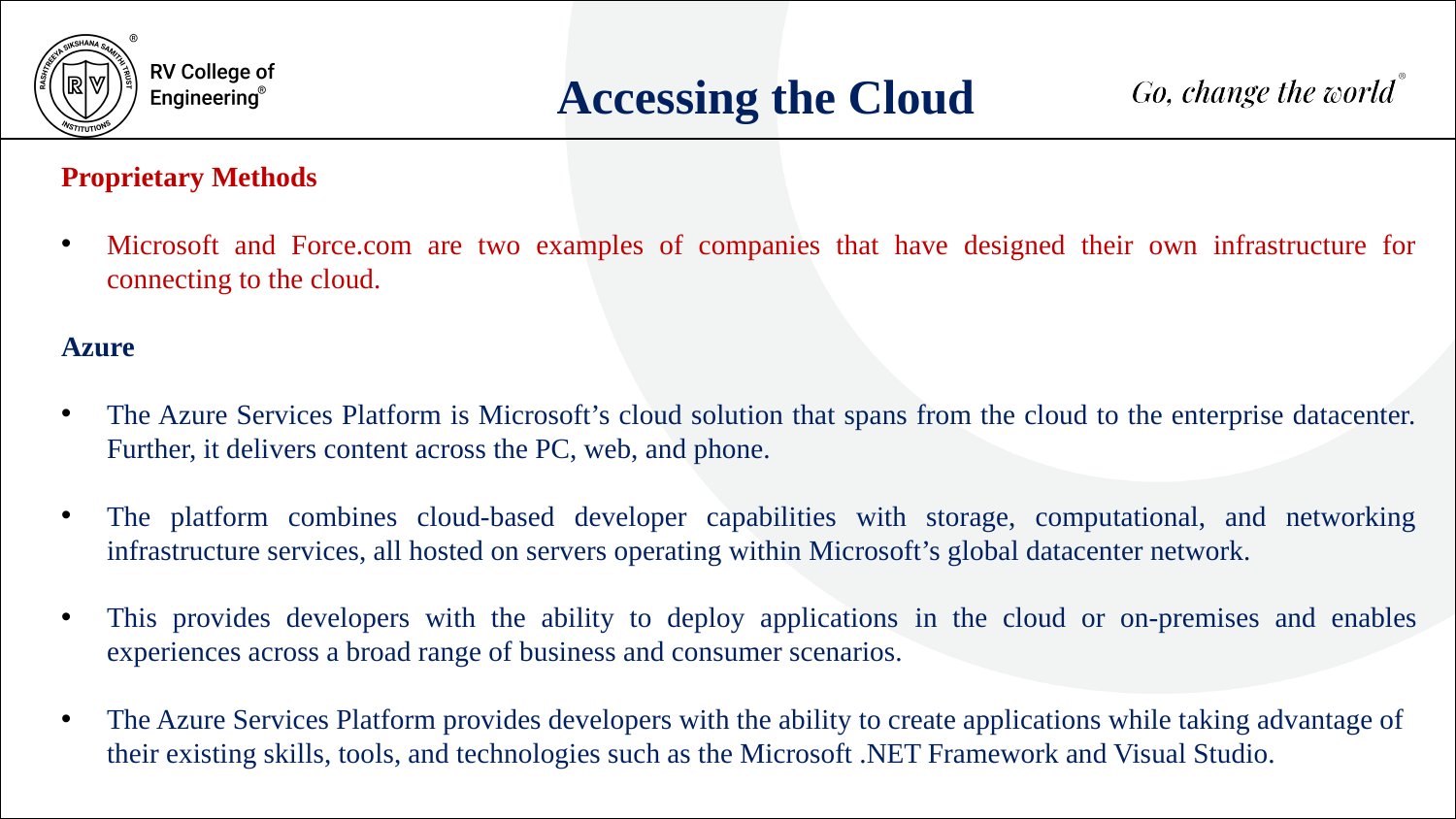

Accessing the Cloud

Proprietary Methods

Microsoft and Force.com are two examples of companies that have designed their own infrastructure for connecting to the cloud.

Azure

The Azure Services Platform is Microsoft’s cloud solution that spans from the cloud to the enterprise datacenter. Further, it delivers content across the PC, web, and phone.

The platform combines cloud-based developer capabilities with storage, computational, and networking infrastructure services, all hosted on servers operating within Microsoft’s global datacenter network.

This provides developers with the ability to deploy applications in the cloud or on-premises and enables experiences across a broad range of business and consumer scenarios.

The Azure Services Platform provides developers with the ability to create applications while taking advantage of their existing skills, tools, and technologies such as the Microsoft .NET Framework and Visual Studio.